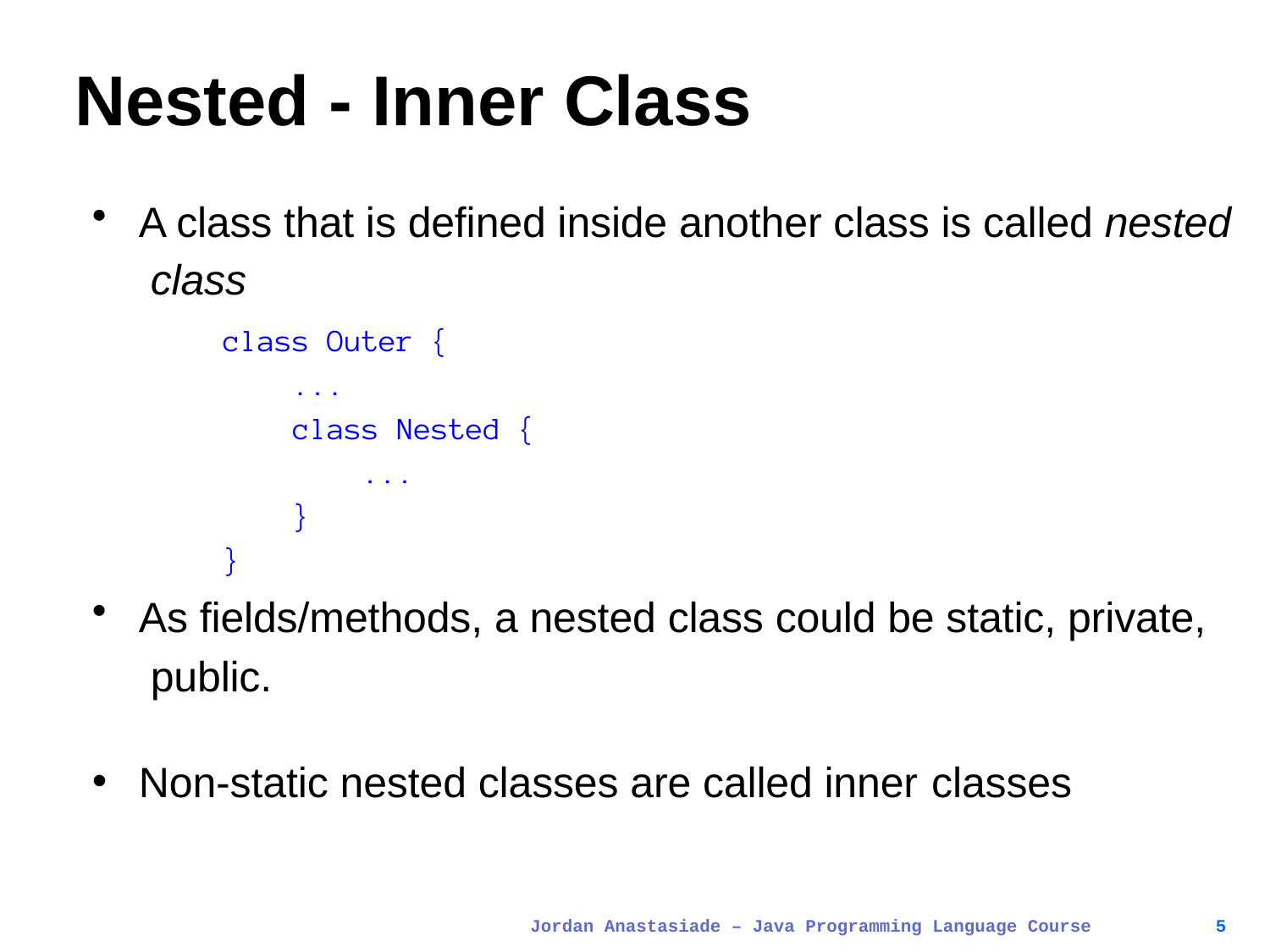

# Nested - Inner Class
A class that is defined inside another class is called nested  class
class Outer {
...
class Nested {
...
}
}
As fields/methods, a nested class could be static, private,  public.

Non-static nested classes are called inner classes
Jordan Anastasiade – Java Programming Language Course
5